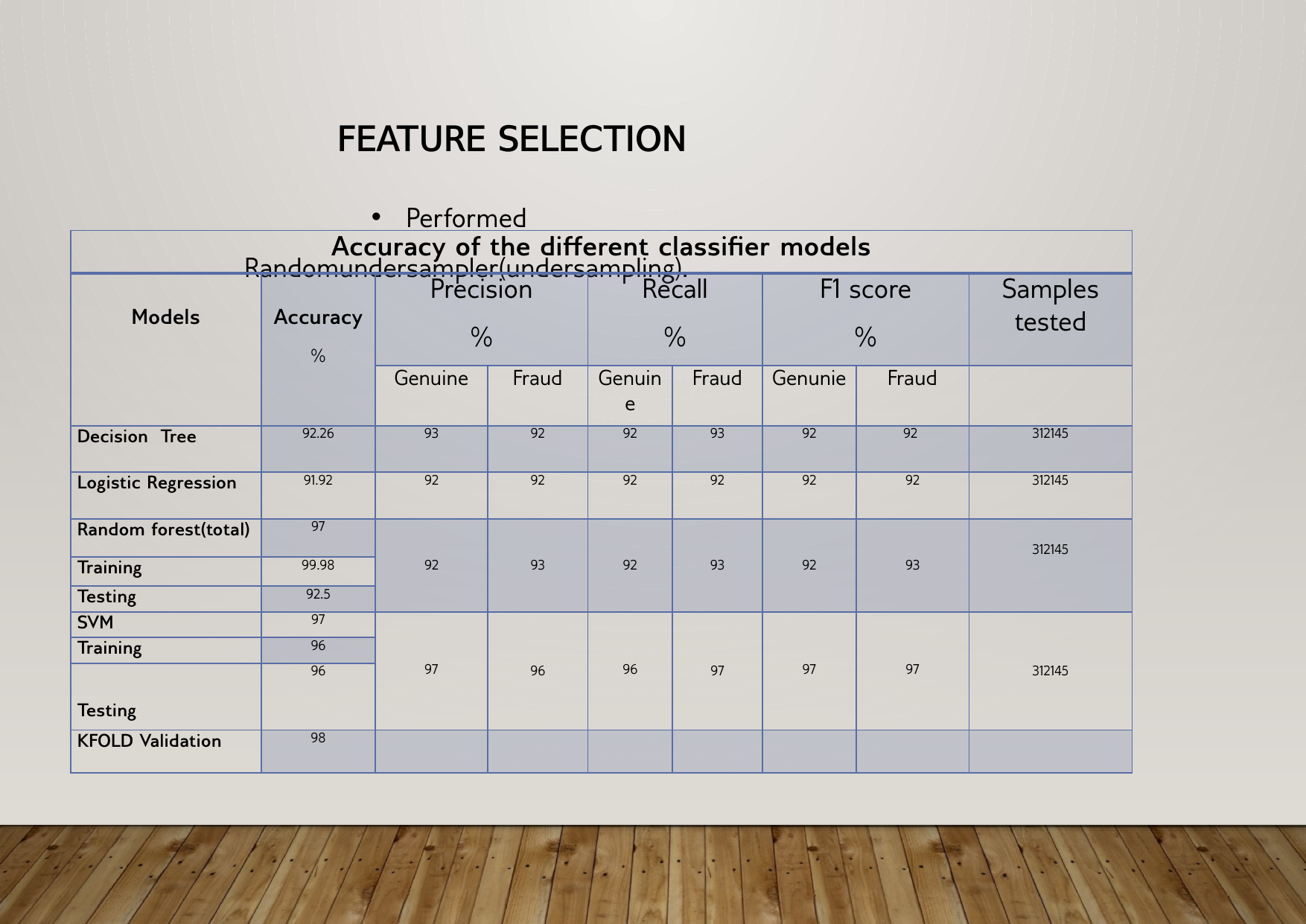

FEATURE SELECTION
Performed Randomundersampler(undersampling).
| Accuracy of the different classifier models |  |  |  |  |  |  |  |  |
| --- | --- | --- | --- | --- | --- | --- | --- | --- |
| Models | Accuracy % | Precision % |  | Recall % |  | F1 score % |  | Samples tested |
|  |  | Genuine | Fraud | Genuine | Fraud | Genunie | Fraud |  |
| Decision Tree | 92.26 | 93 | 92 | 92 | 93 | 92 | 92 | 312145 |
| Logistic Regression | 91.92 | 92 | 92 | 92 | 92 | 92 | 92 | 312145 |
| Random forest(total) | 97 | 92 | 93 | 92 | 93 | 92 | 93 | 312145 |
| Training | 99.98 |  |  |  |  |  |  |  |
| Testing | 92.5 |  |  |  |  |  |  |  |
| SVM | 97 | 97 | 96 | 96 | 97 | 97 | 97 | 312145 |
| Training | 96 |  |  |  |  |  |  |  |
| Testing | 96 |  |  |  |  |  |  |  |
| KFOLD Validation | 98 |  |  |  |  |  |  |  |